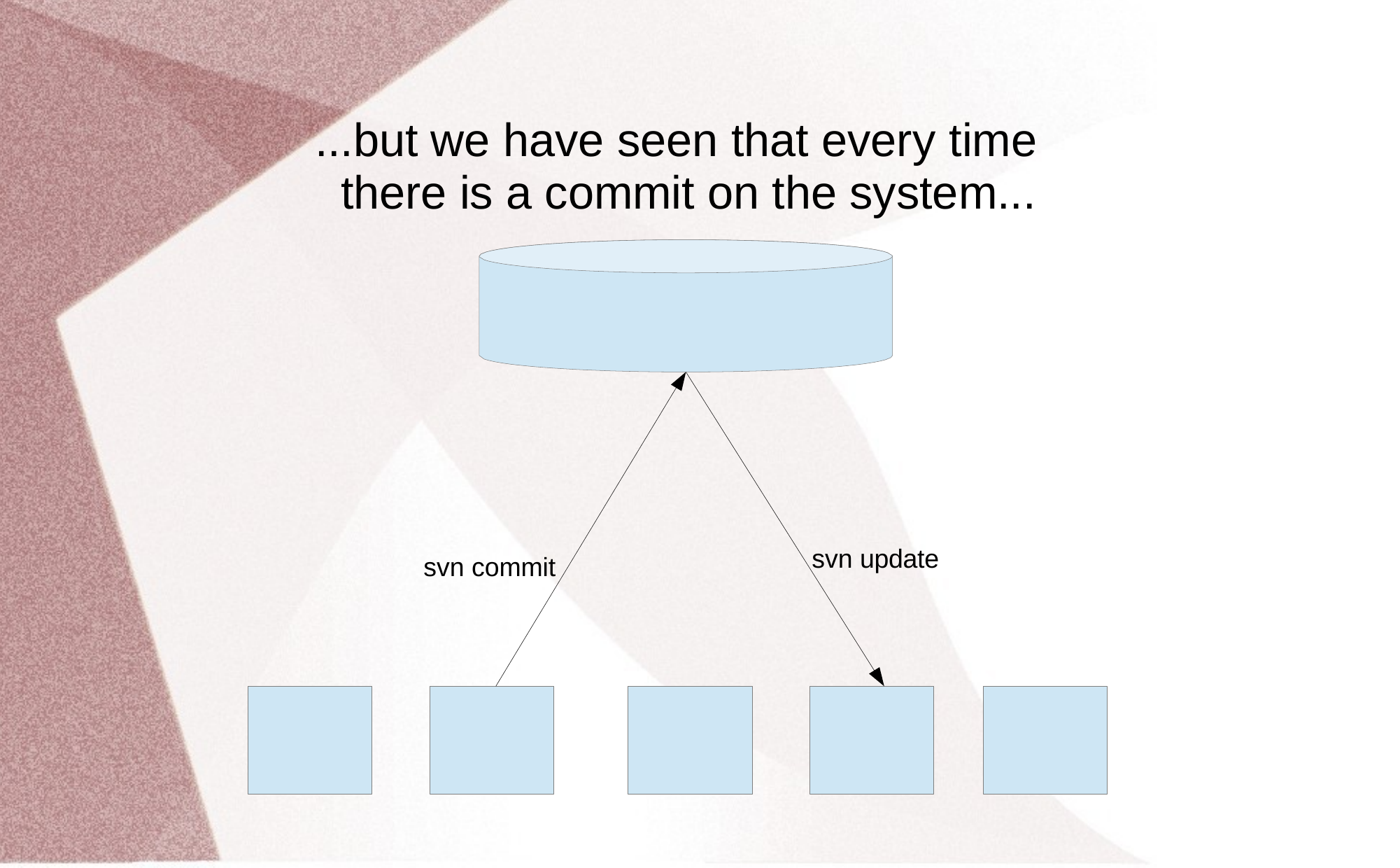

# ...but we have seen that every time  there is a commit on the system...

svn update
svn commit